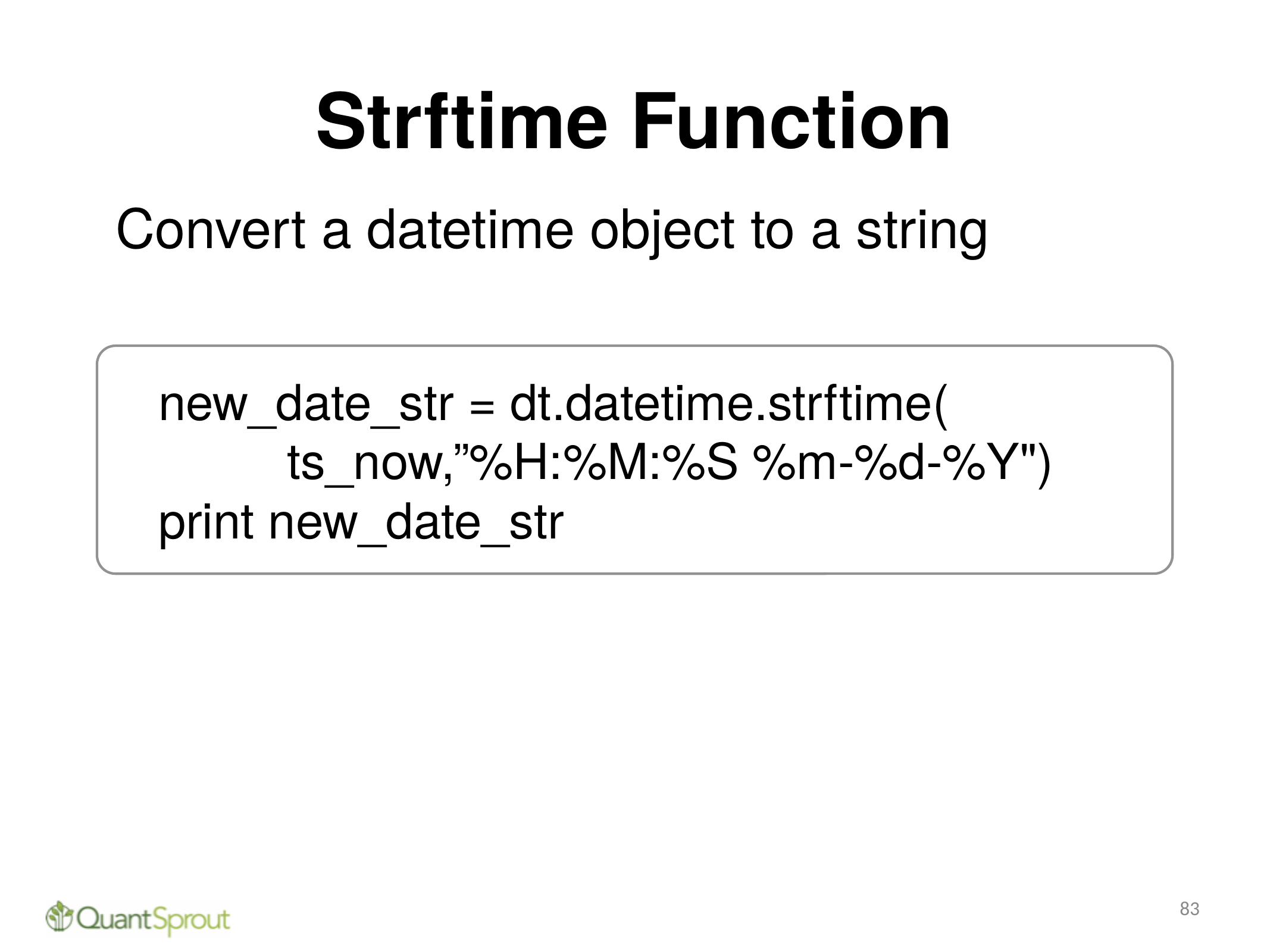

# Strftime Function
Convert a datetime object to a string
new_date_str = dt.datetime.strftime(
ts_now,”%H:%M:%S %m-%d-%Y")
print new_date_str
83